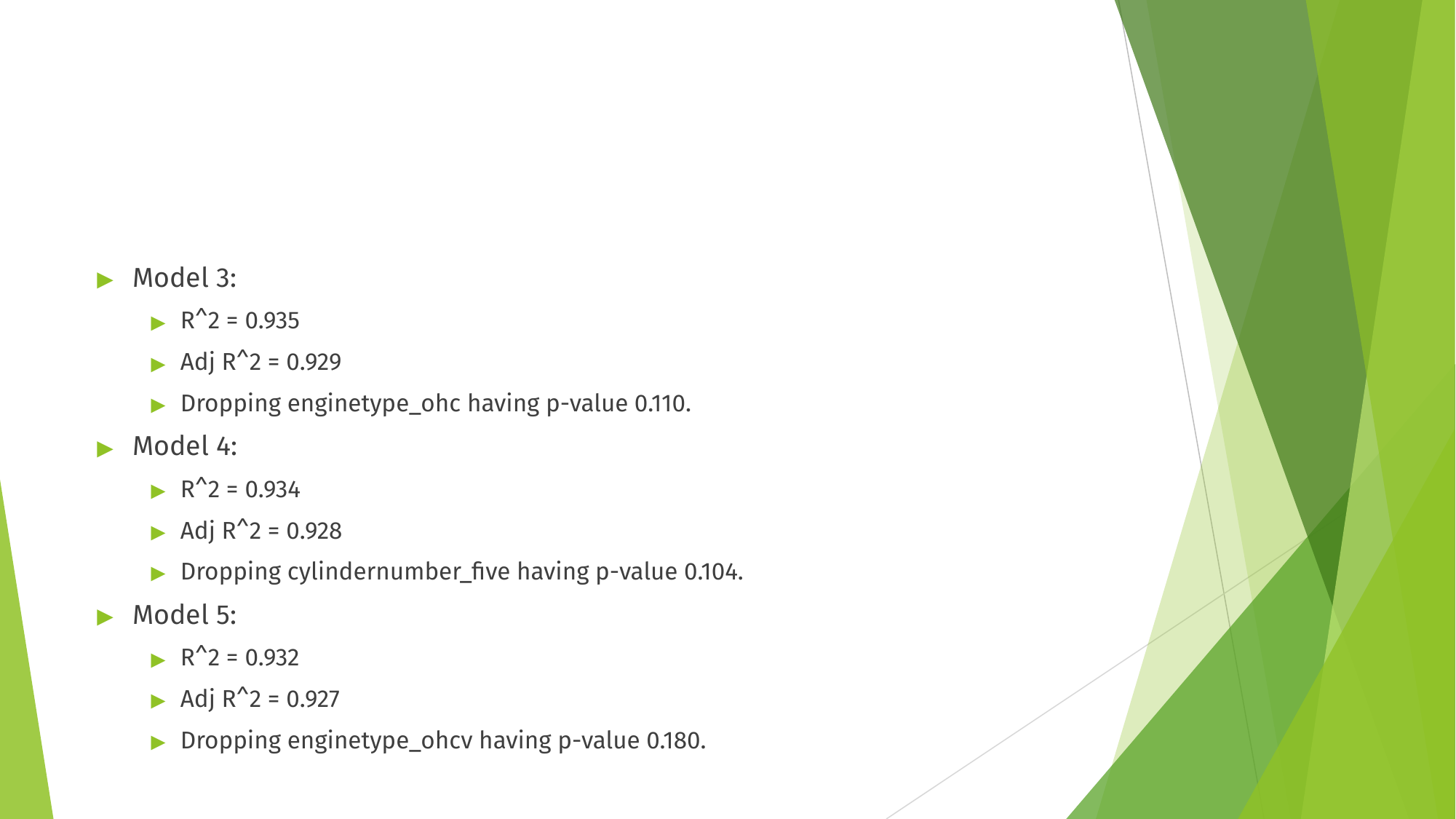

#
Model 3:
R^2 = 0.935
Adj R^2 = 0.929
Dropping enginetype_ohc having p-value 0.110.
Model 4:
R^2 = 0.934
Adj R^2 = 0.928
Dropping cylindernumber_five having p-value 0.104.
Model 5:
R^2 = 0.932
Adj R^2 = 0.927
Dropping enginetype_ohcv having p-value 0.180.